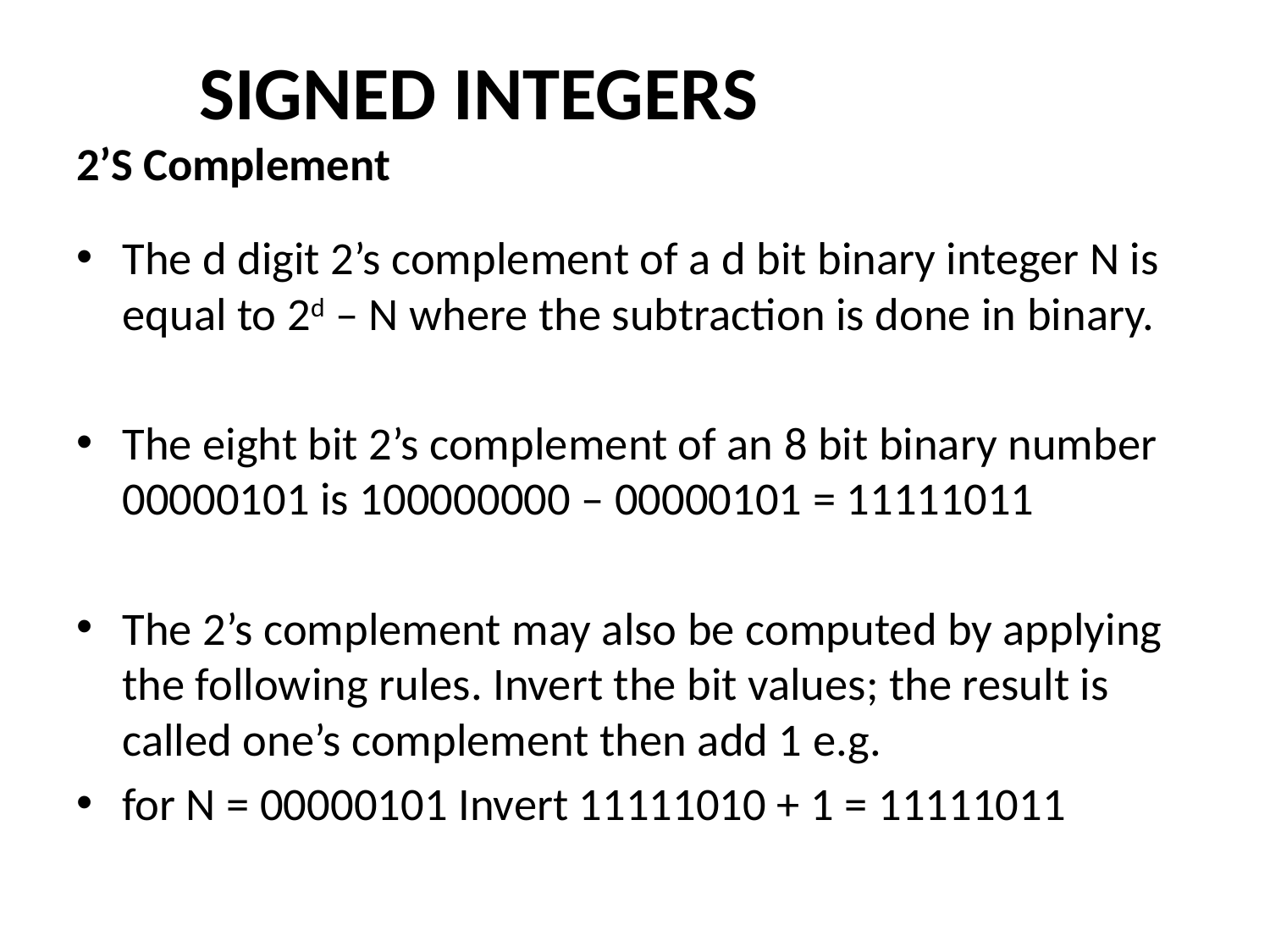

# SIGNED INTEGERS 2’S Complement
The d digit 2’s complement of a d bit binary integer N is equal to 2d – N where the subtraction is done in binary.

The eight bit 2’s complement of an 8 bit binary number 00000101 is 100000000 – 00000101 = 11111011

The 2’s complement may also be computed by applying the following rules. Invert the bit values; the result is called one’s complement then add 1 e.g.
for N = 00000101 Invert 11111010 + 1 = 11111011